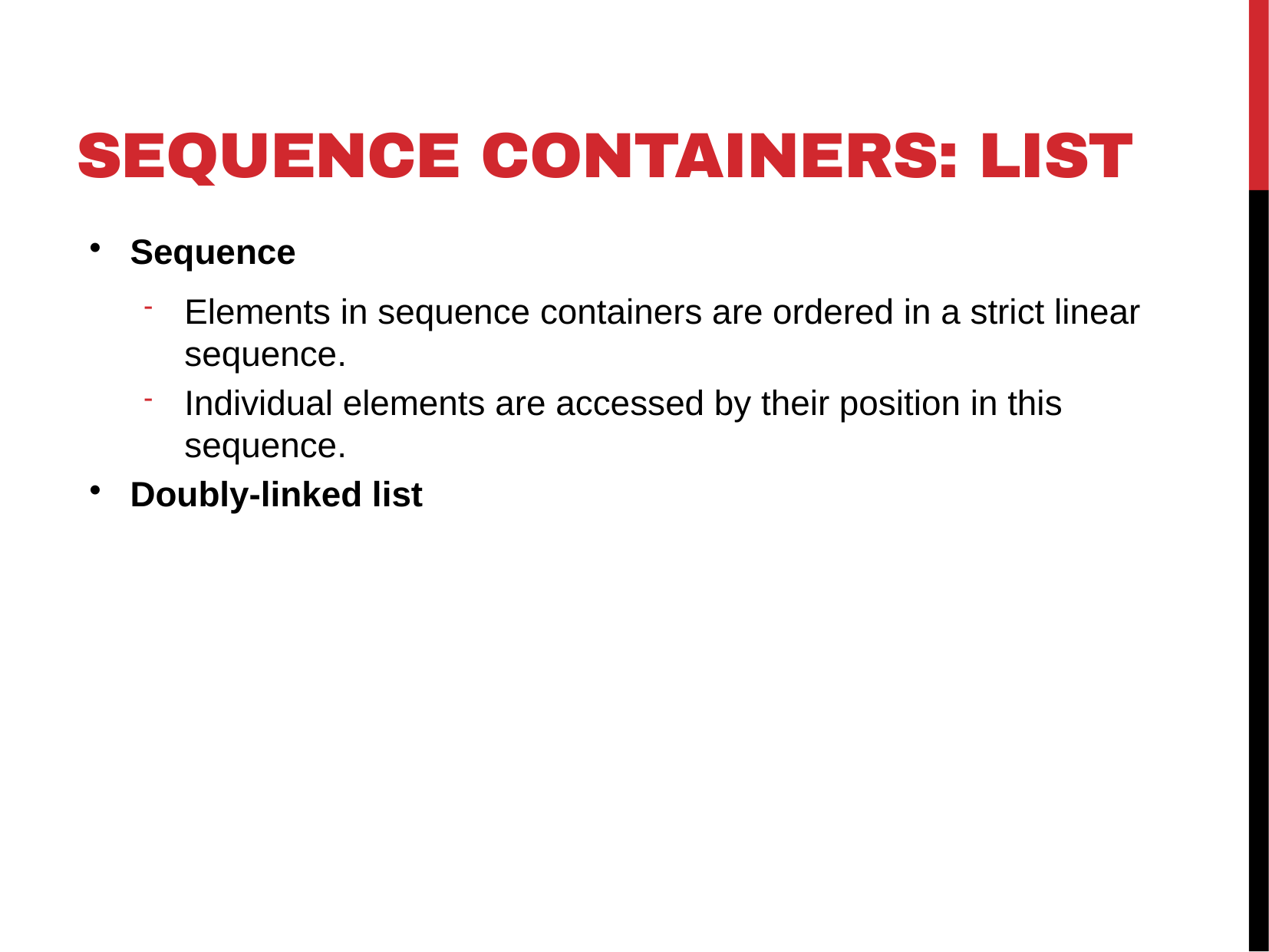

# Sequence Containers: list
Sequence
Elements in sequence containers are ordered in a strict linear sequence.
Individual elements are accessed by their position in this sequence.
Doubly-linked list